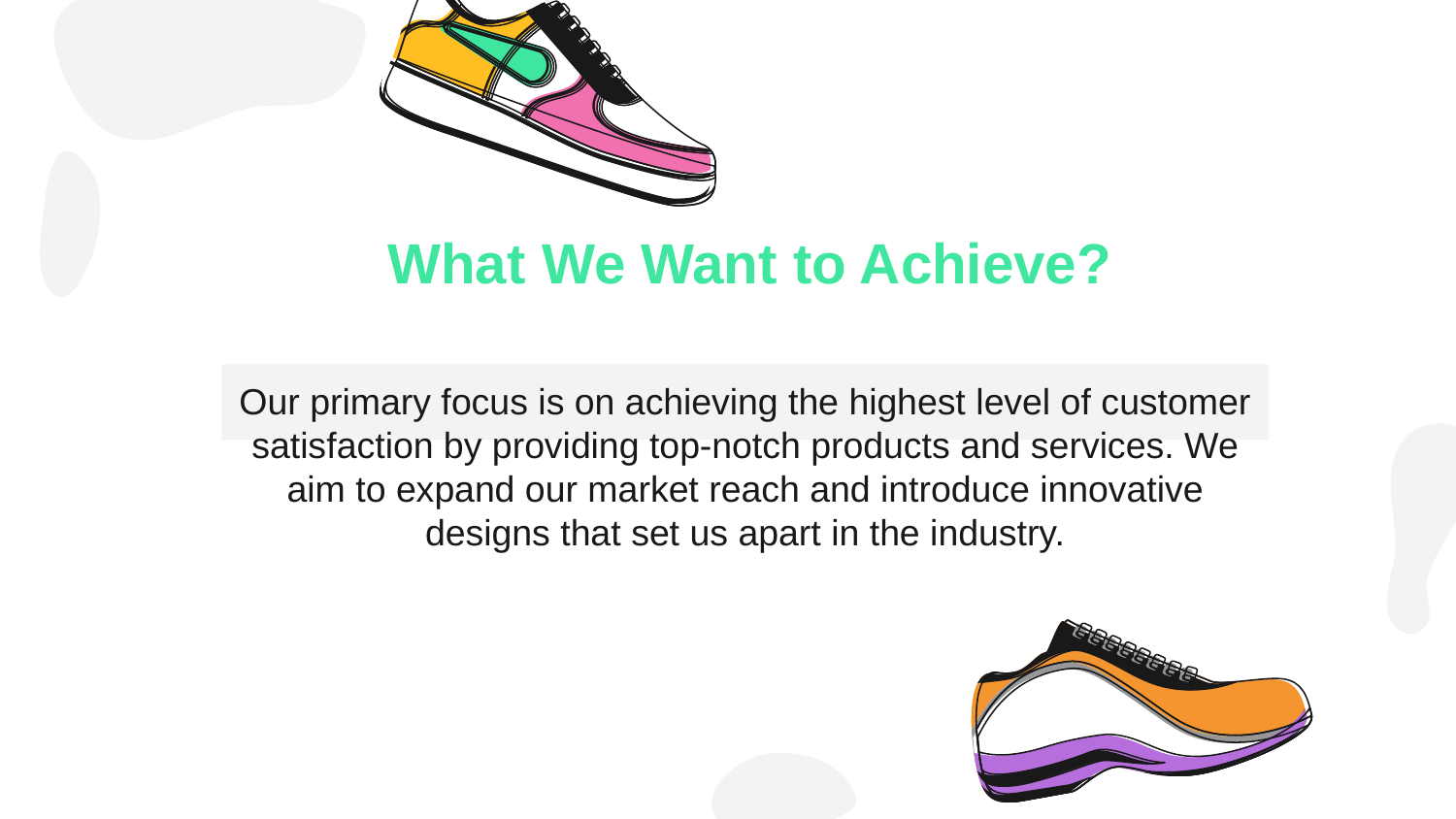

# What We Want to Achieve?
Our primary focus is on achieving the highest level of customer satisfaction by providing top-notch products and services. We aim to expand our market reach and introduce innovative designs that set us apart in the industry.